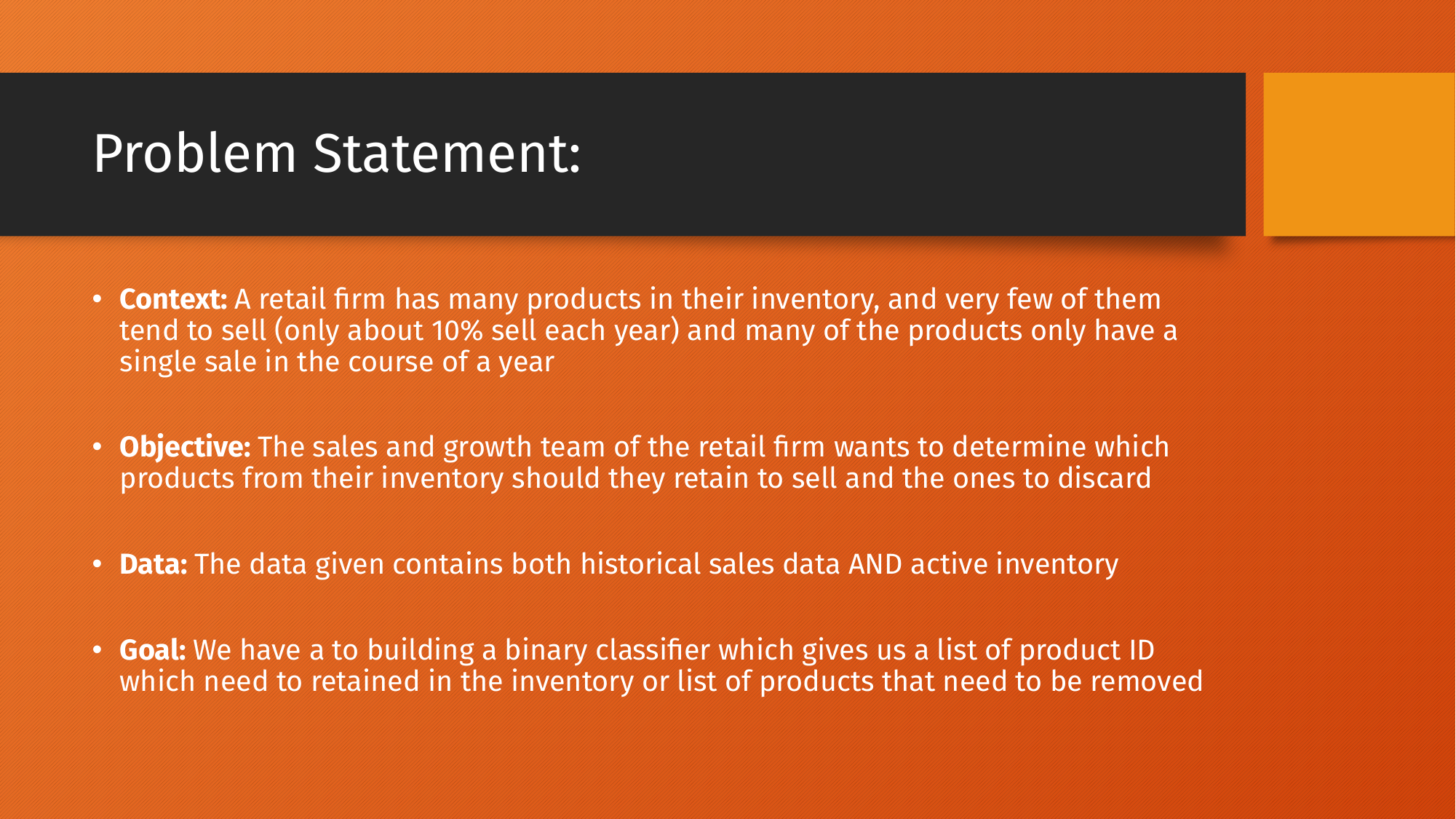

# Problem Statement:
Context: A retail firm has many products in their inventory, and very few of them tend to sell (only about 10% sell each year) and many of the products only have a single sale in the course of a year

Objective: The sales and growth team of the retail firm wants to determine which products from their inventory should they retain to sell and the ones to discard

Data: The data given contains both historical sales data AND active inventory

Goal: We have a to building a binary classifier which gives us a list of product ID which need to retained in the inventory or list of products that need to be removed